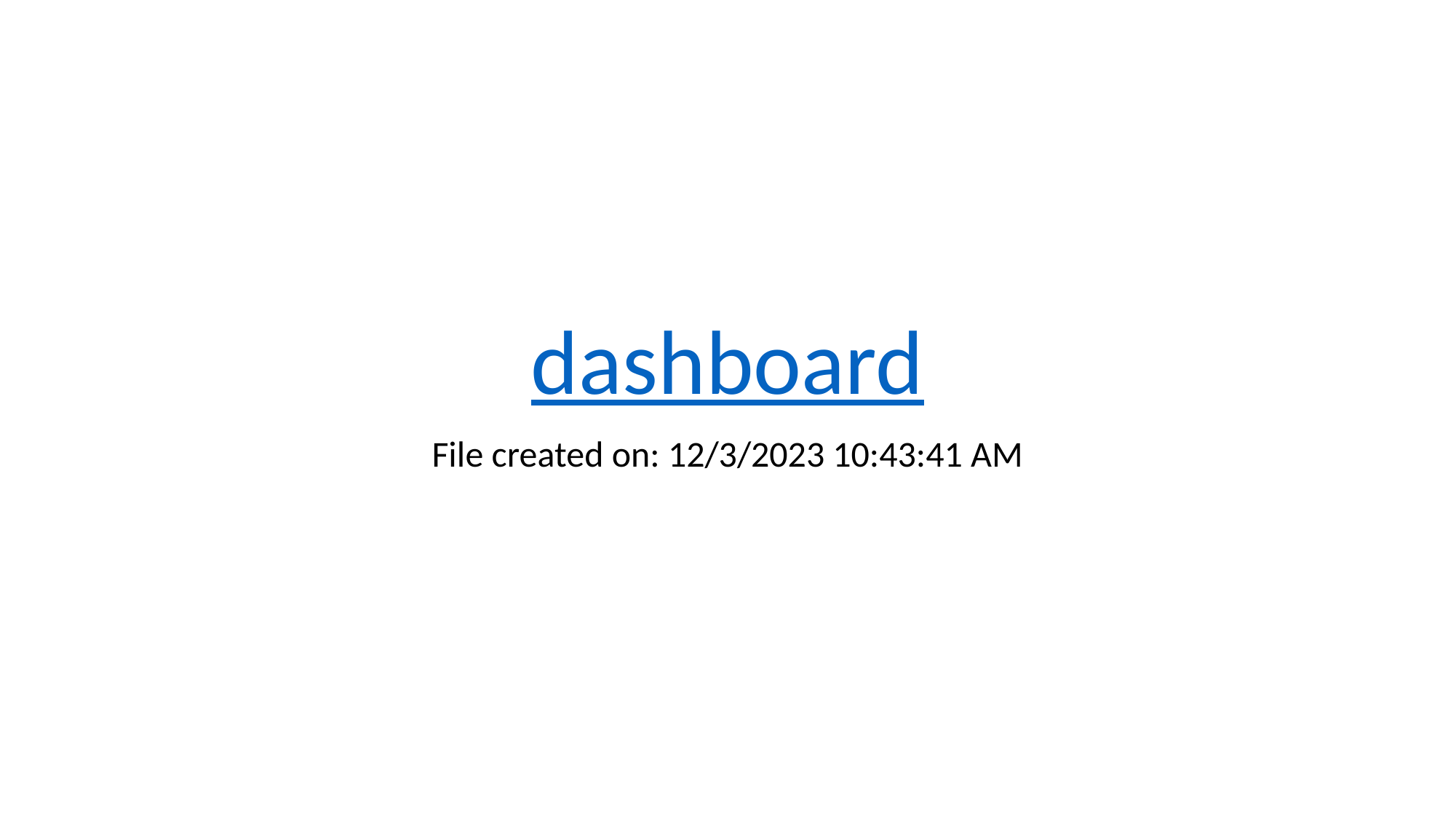

# dashboard
File created on: 12/3/2023 10:43:41 AM